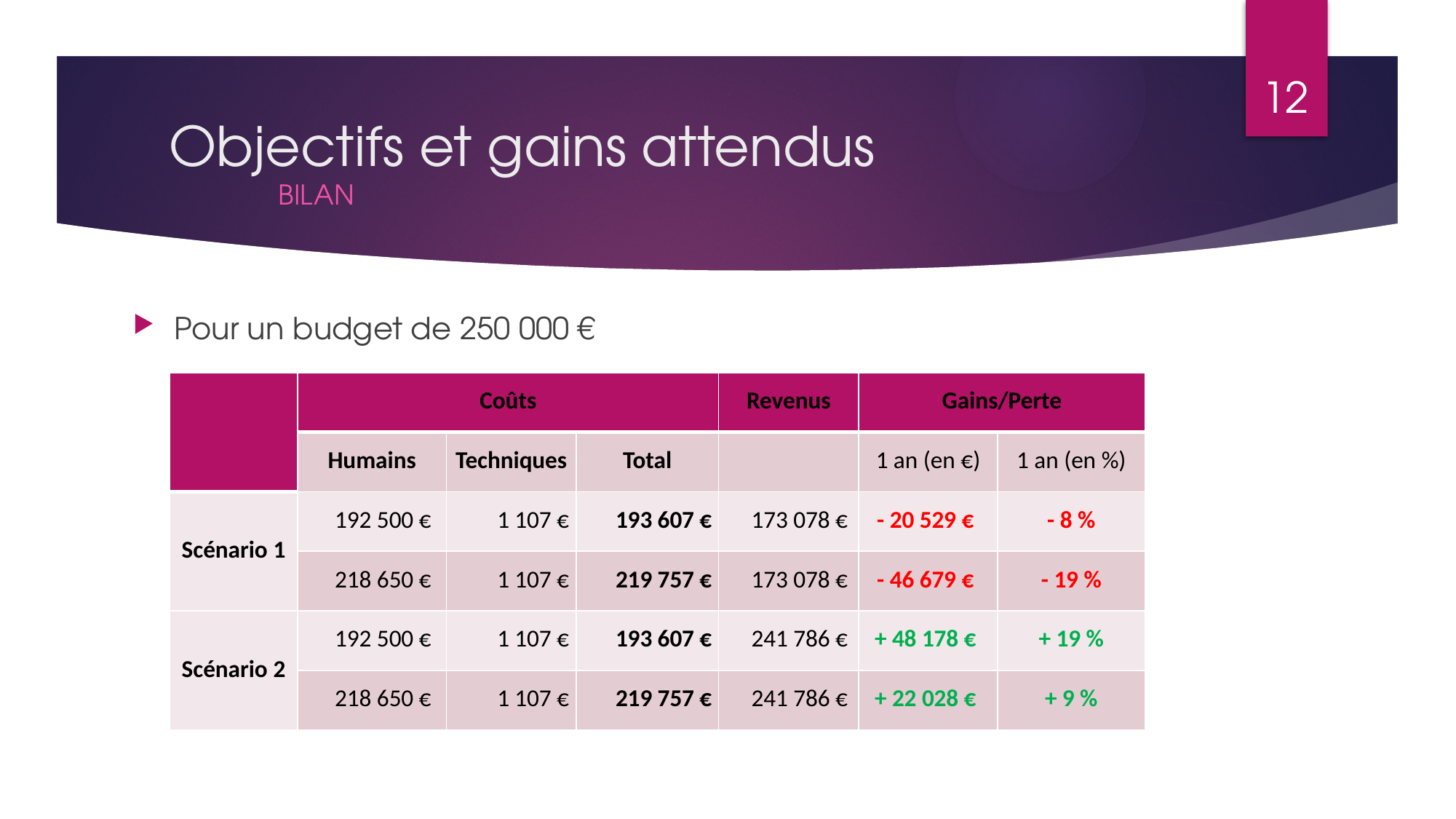

12
Objectifs et gains attendus
	Bilan
Pour un budget de 250 000 €
|  | Coûts |  |  | Revenus | Gains/Perte |  |
| --- | --- | --- | --- | --- | --- | --- |
|  | Humains | Techniques | Total |  | 1 an (en €) | 1 an (en %) |
| Scénario 1 | 192 500 € | 1 107 € | 193 607 € | 173 078 € | - 20 529 € | - 8 % |
|  | 218 650 € | 1 107 € | 219 757 € | 173 078 € | - 46 679 € | - 19 % |
| Scénario 2 | 192 500 € | 1 107 € | 193 607 € | 241 786 € | + 48 178 € | + 19 % |
|  | 218 650 € | 1 107 € | 219 757 € | 241 786 € | + 22 028 € | + 9 % |